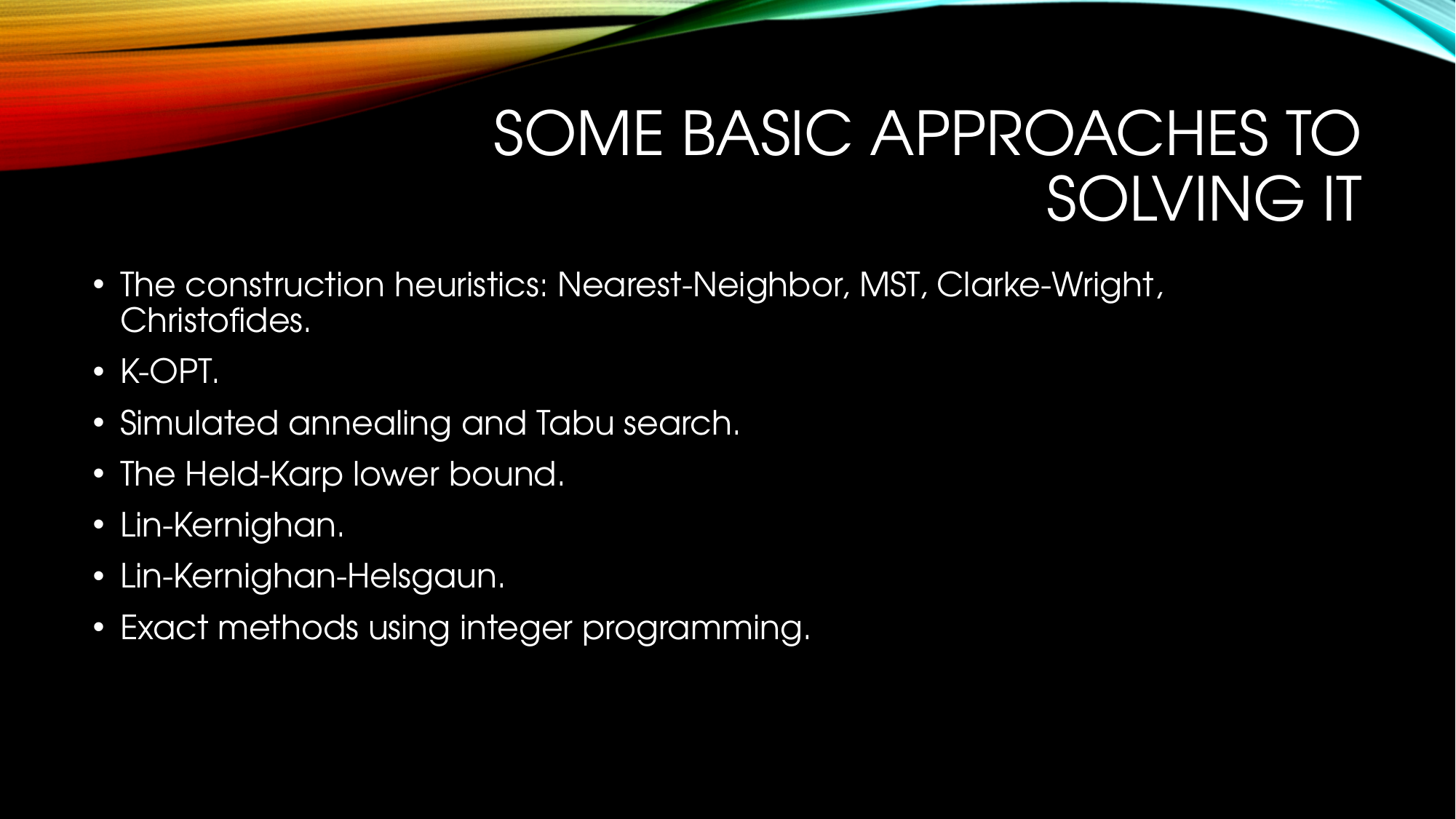

# Some Basic approaches to solving it
The construction heuristics: Nearest-Neighbor, MST, Clarke-Wright, Christofides.
K-OPT.
Simulated annealing and Tabu search.
The Held-Karp lower bound.
Lin-Kernighan.
Lin-Kernighan-Helsgaun.
Exact methods using integer programming.